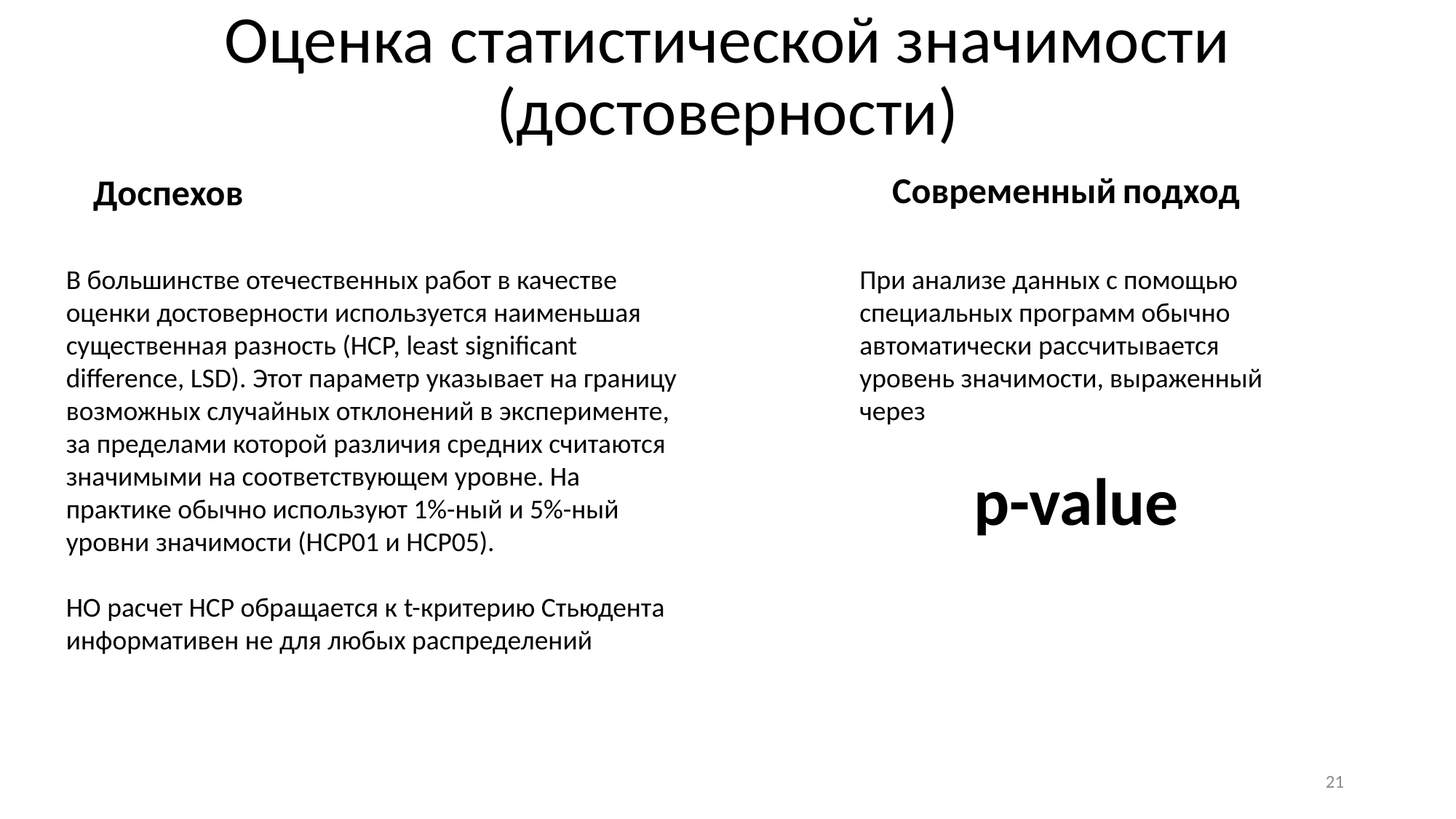

# Оценка статистической значимости (достоверности)
Современный подход
Доспехов
В большинстве отечественных работ в качестве
оценки достоверности используется наименьшая существенная разность (НСР, least significant difference, LSD). Этот параметр указывает на границу возможных случайных отклонений в эксперименте, за пределами которой различия средних считаются значимыми на соответствующем уровне. На практике обычно используют 1%-ный и 5%-ный уровни значимости (НСР01 и НСР05).

НО расчет НСР обращается к t-критерию Стьюдента информативен не для любых распределений
При анализе данных с помощью специальных программ обычно автоматически рассчитывается уровень значимости, выраженный через

p-value
21